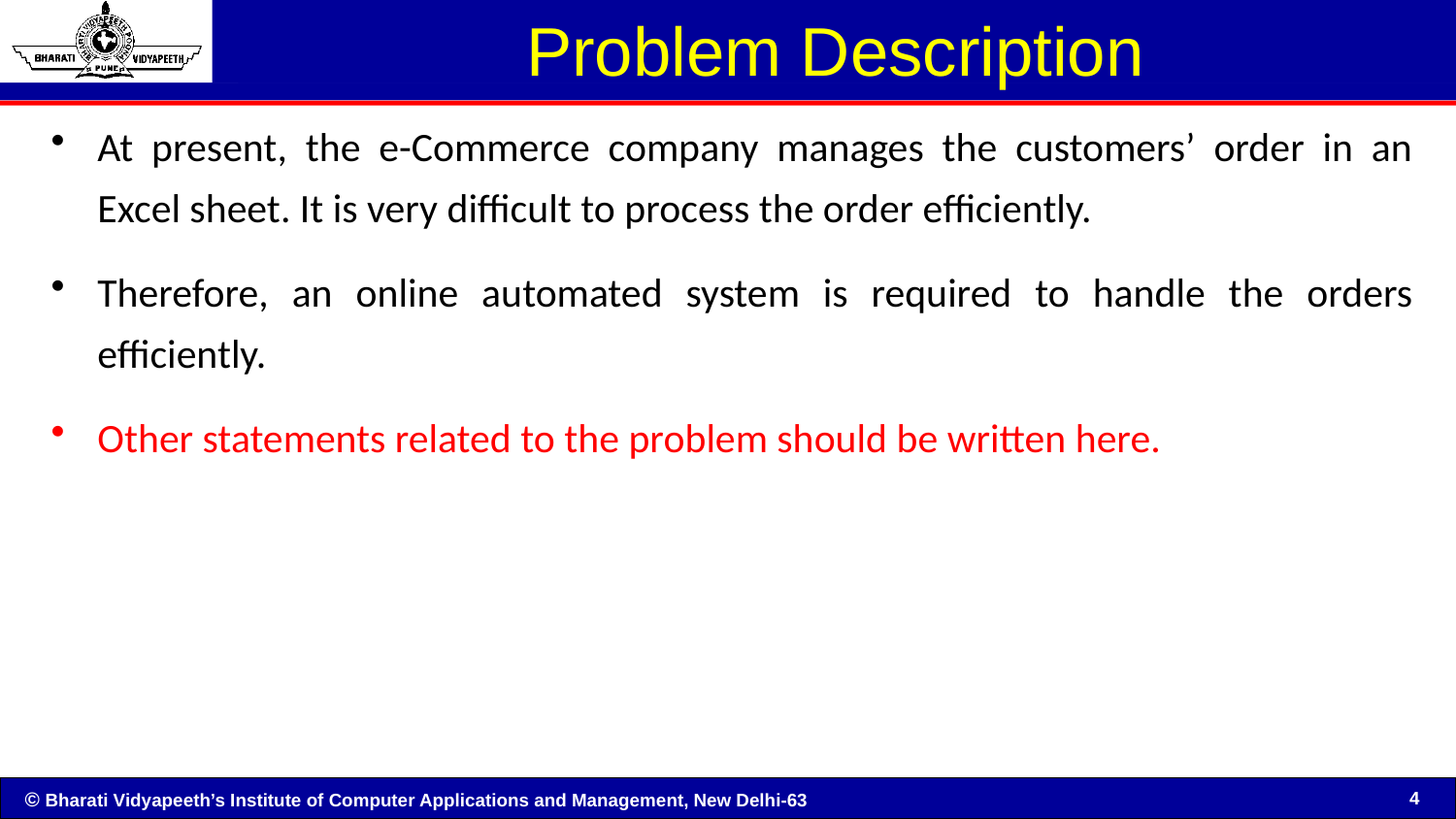

# Problem Description
At present, the e-Commerce company manages the customers’ order in an Excel sheet. It is very difficult to process the order efficiently.
Therefore, an online automated system is required to handle the orders efficiently.
Other statements related to the problem should be written here.